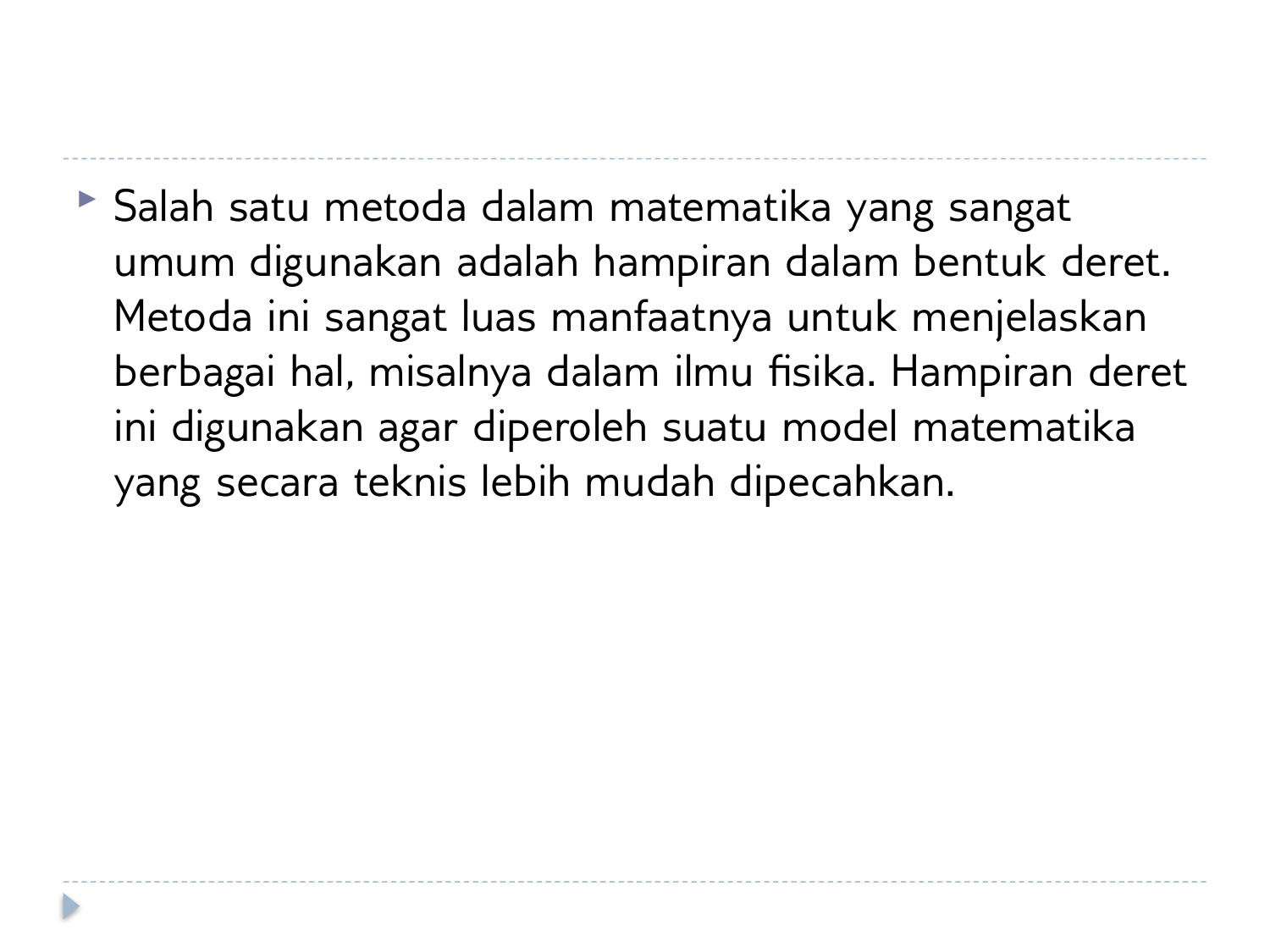

#
Salah satu metoda dalam matematika yang sangat umum digunakan adalah hampiran dalam bentuk deret. Metoda ini sangat luas manfaatnya untuk menjelaskan berbagai hal, misalnya dalam ilmu fisika. Hampiran deret ini digunakan agar diperoleh suatu model matematika yang secara teknis lebih mudah dipecahkan.